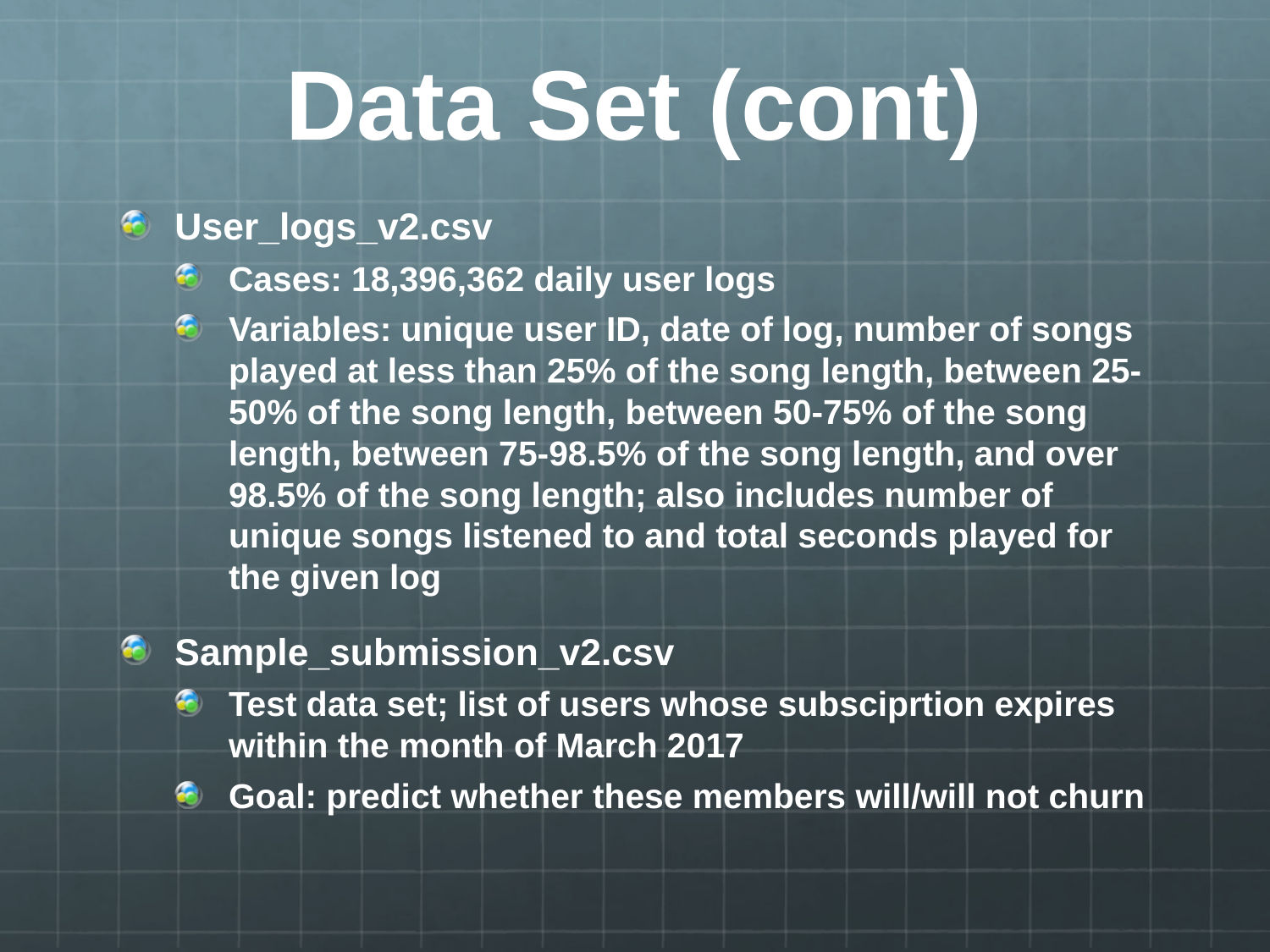

# Data Set (cont)
User_logs_v2.csv
Cases: 18,396,362 daily user logs
Variables: unique user ID, date of log, number of songs played at less than 25% of the song length, between 25-50% of the song length, between 50-75% of the song length, between 75-98.5% of the song length, and over 98.5% of the song length; also includes number of unique songs listened to and total seconds played for the given log
Sample_submission_v2.csv
Test data set; list of users whose subsciprtion expires within the month of March 2017
Goal: predict whether these members will/will not churn